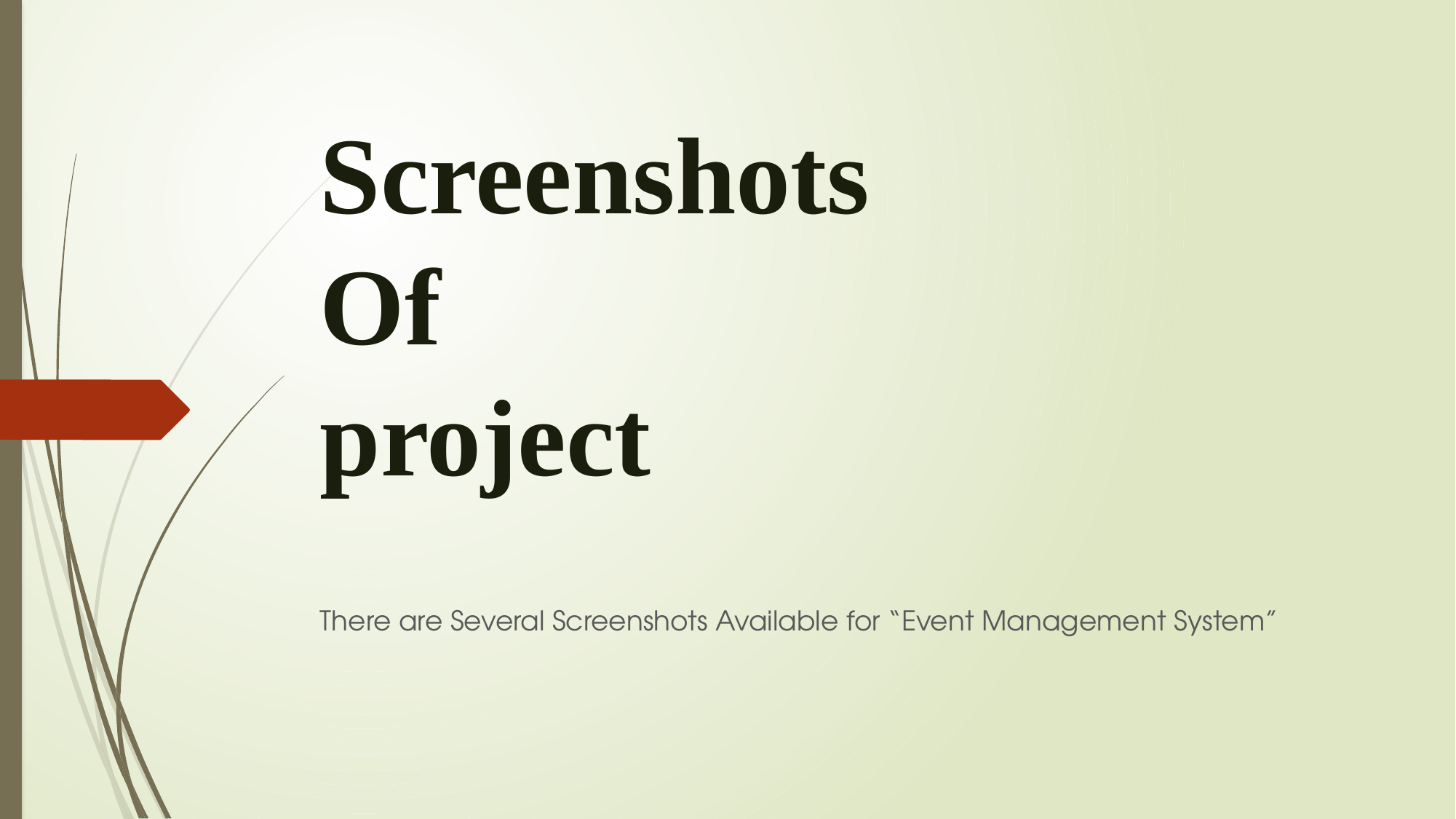

# Screenshots Of project
There are Several Screenshots Available for “Event Management System”